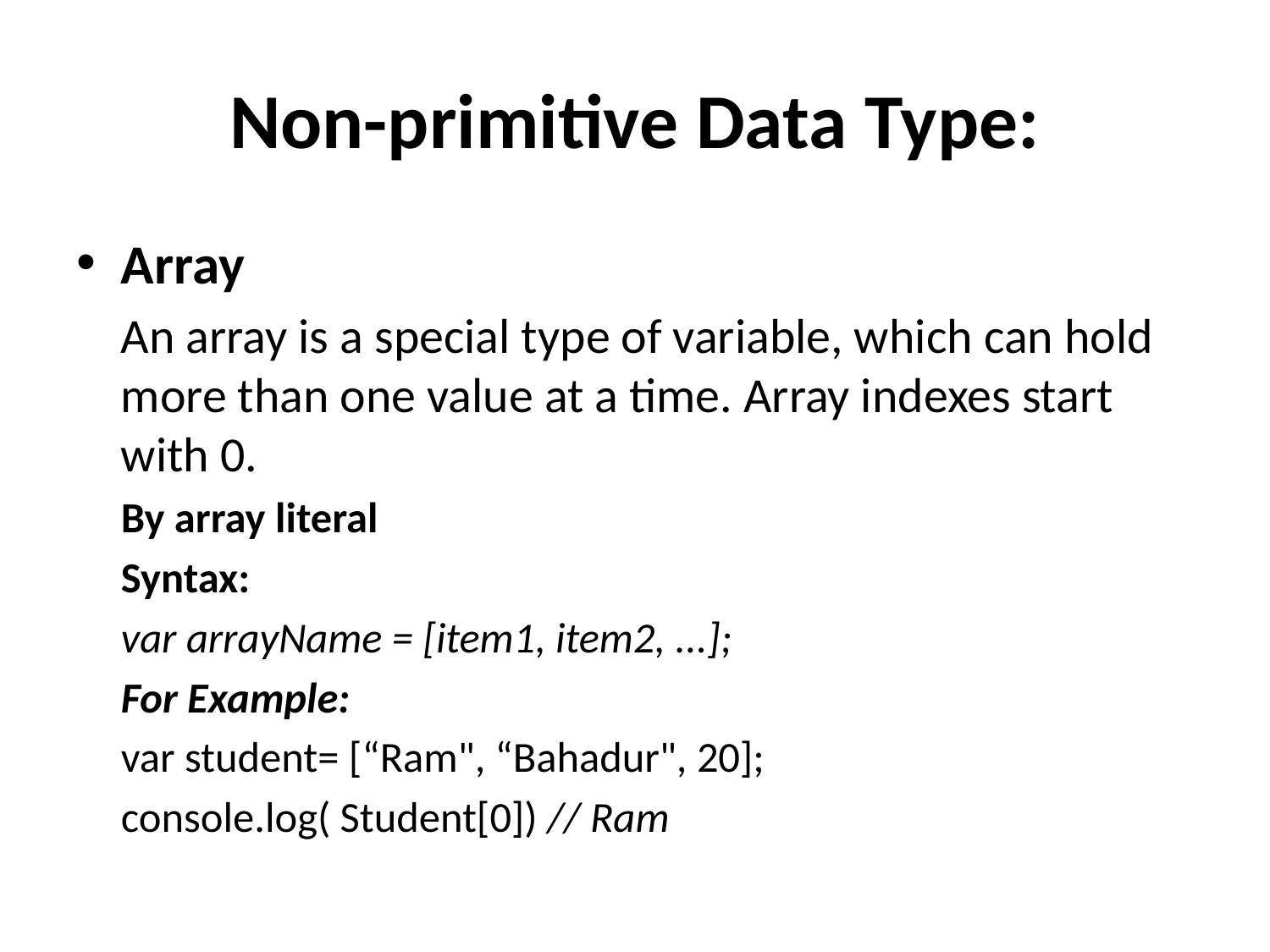

# Non-primitive Data Type:
Array
	An array is a special type of variable, which can hold more than one value at a time. Array indexes start with 0.
	By array literal
	Syntax:
	var arrayName = [item1, item2, ...];
	For Example:
	var student= [“Ram", “Bahadur", 20];
	console.log( Student[0]) // Ram